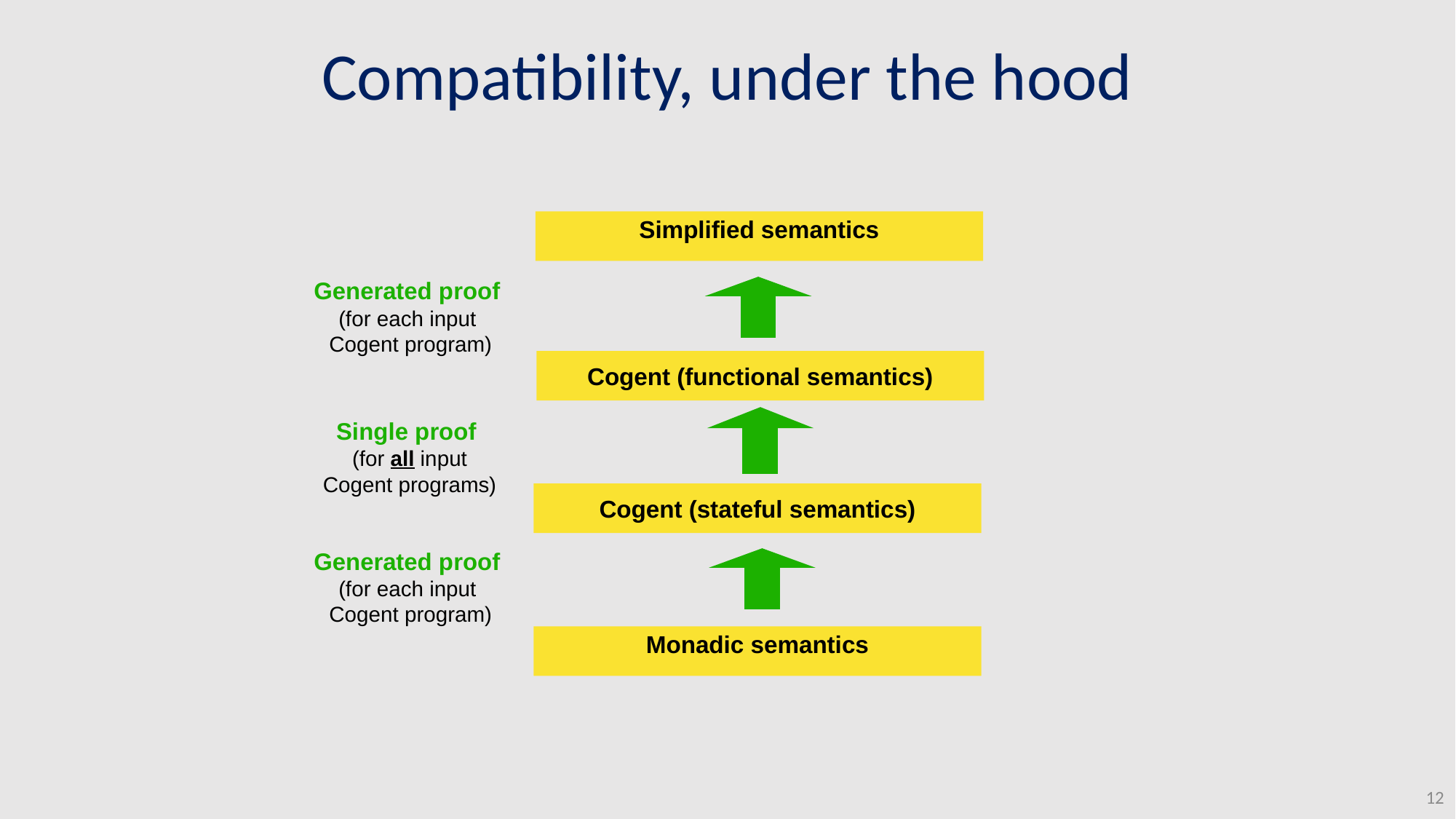

Compatibility, under the hood
Simplified semantics
Generated proof
(for each input
Cogent program)

Cogent (functional semantics)

Single proof
(for all input
Cogent programs)
Cogent (stateful semantics)
Generated proof
(for each input
Cogent program)

Monadic semantics
12